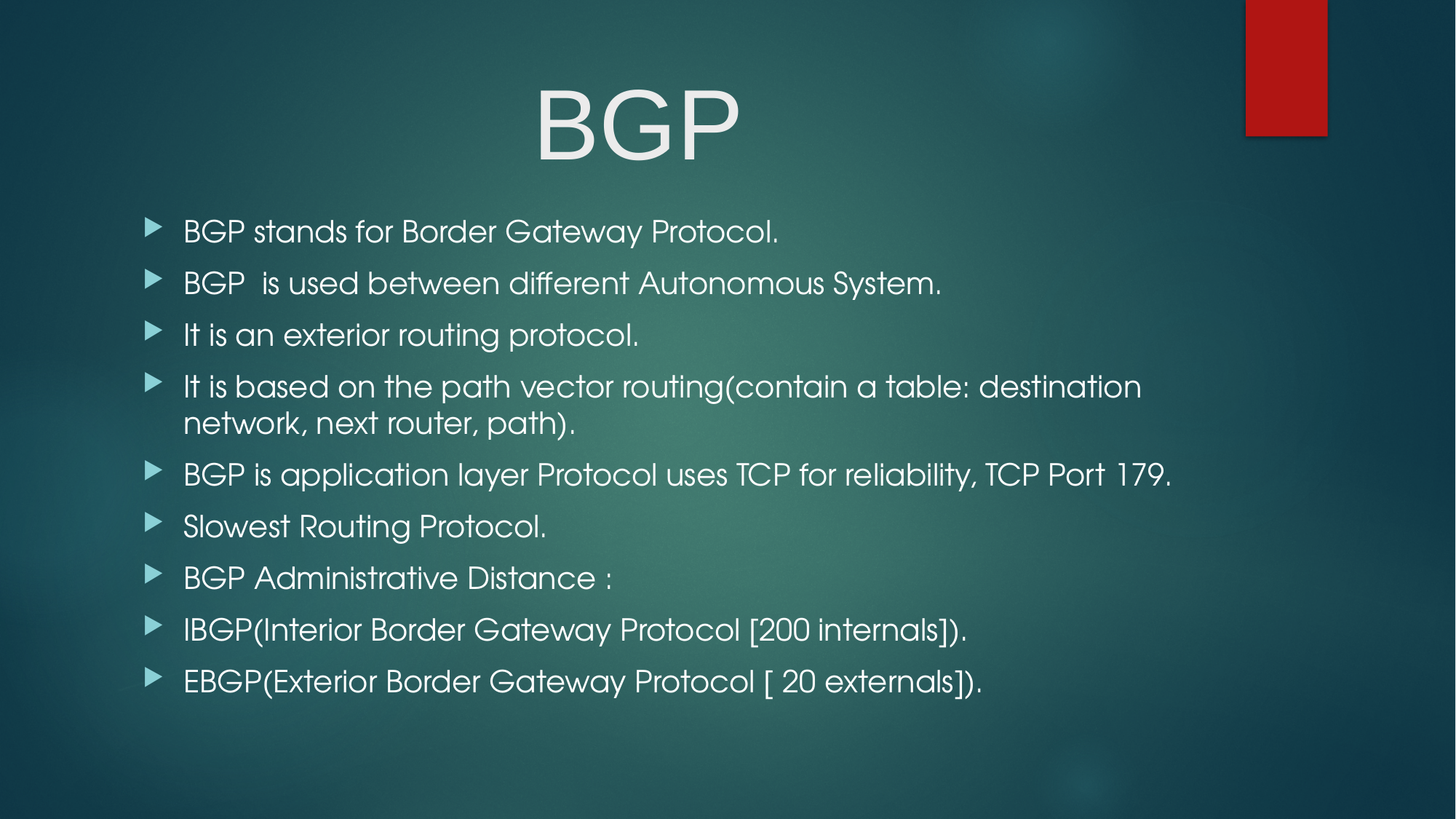

# BGP
BGP stands for Border Gateway Protocol.
BGP  is used between different Autonomous System.
It is an exterior routing protocol.
It is based on the path vector routing(contain a table: destination network, next router, path).
BGP is application layer Protocol uses TCP for reliability, TCP Port 179.
Slowest Routing Protocol.
BGP Administrative Distance :
IBGP(Interior Border Gateway Protocol [200 internals]).
EBGP(Exterior Border Gateway Protocol [ 20 externals]).